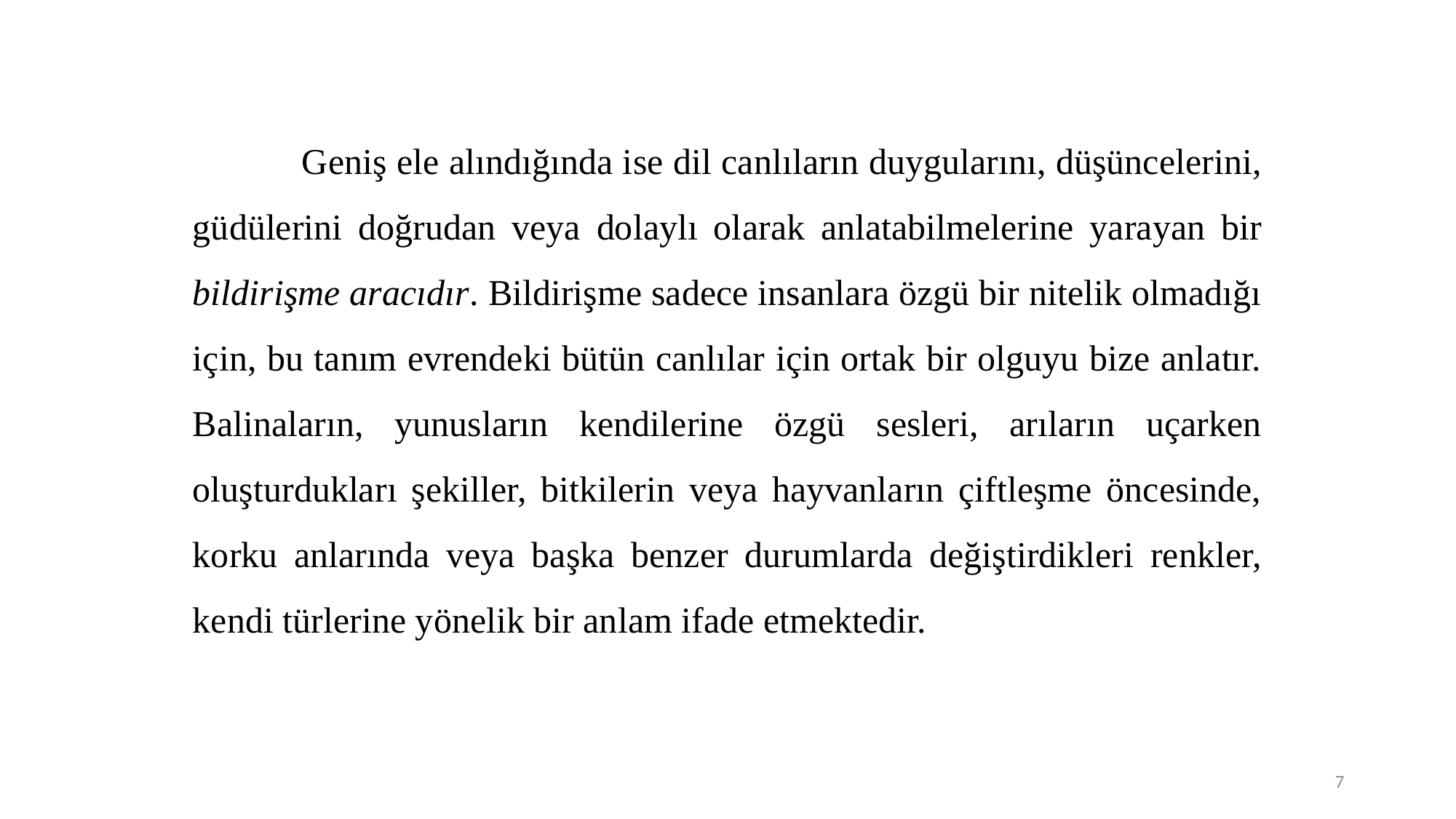

Geniş ele alındığında ise dil canlıların duygularını, düşüncelerini, güdülerini doğrudan veya dolaylı olarak anlatabilmelerine yarayan bir bildirişme aracıdır. Bildirişme sadece insanlara özgü bir nitelik olmadığı için, bu tanım evrendeki bütün canlılar için ortak bir olguyu bize anlatır. Balinaların, yunusların kendilerine özgü sesleri, arıların uçarken oluşturdukları şekiller, bitkilerin veya hayvanların çiftleşme öncesinde, korku anlarında veya başka benzer durumlarda değiştirdikleri renkler, kendi türlerine yönelik bir anlam ifade etmektedir.
7